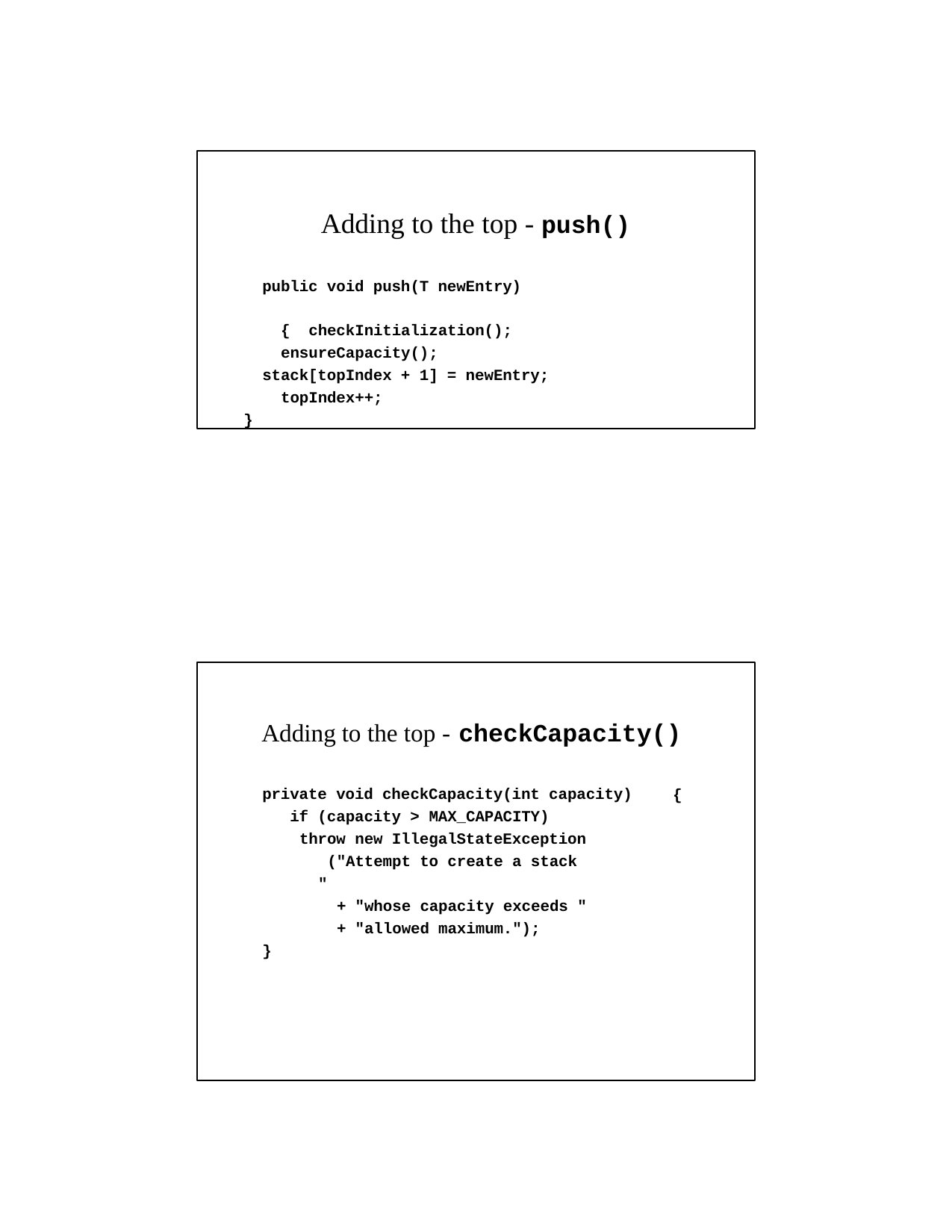

Adding to the top - push()

public void push(T newEntry)	{  checkInitialization();  ensureCapacity();
stack[topIndex + 1] = newEntry;  topIndex++;
}

Adding to the top - checkCapacity()
private void checkCapacity(int capacity)  if (capacity > MAX_CAPACITY)
throw new IllegalStateException  ("Attempt to create a stack "
+ "whose capacity exceeds "
+ "allowed maximum.");
}
{